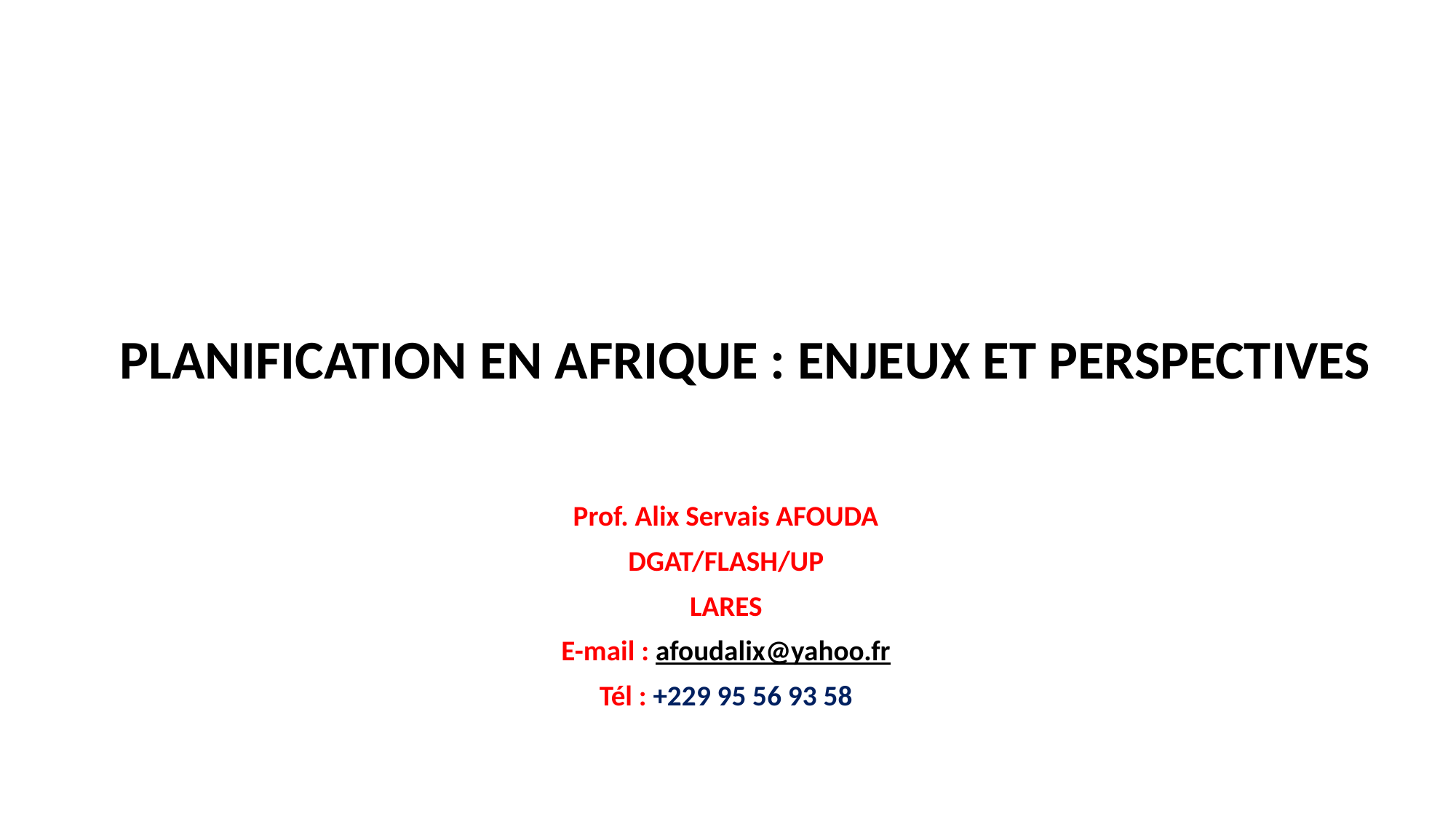

# Planification en Afrique : enjeux et perspectives
Prof. Alix Servais AFOUDA
DGAT/FLASH/UP
LARES
E-mail : afoudalix@yahoo.fr
Tél : +229 95 56 93 58